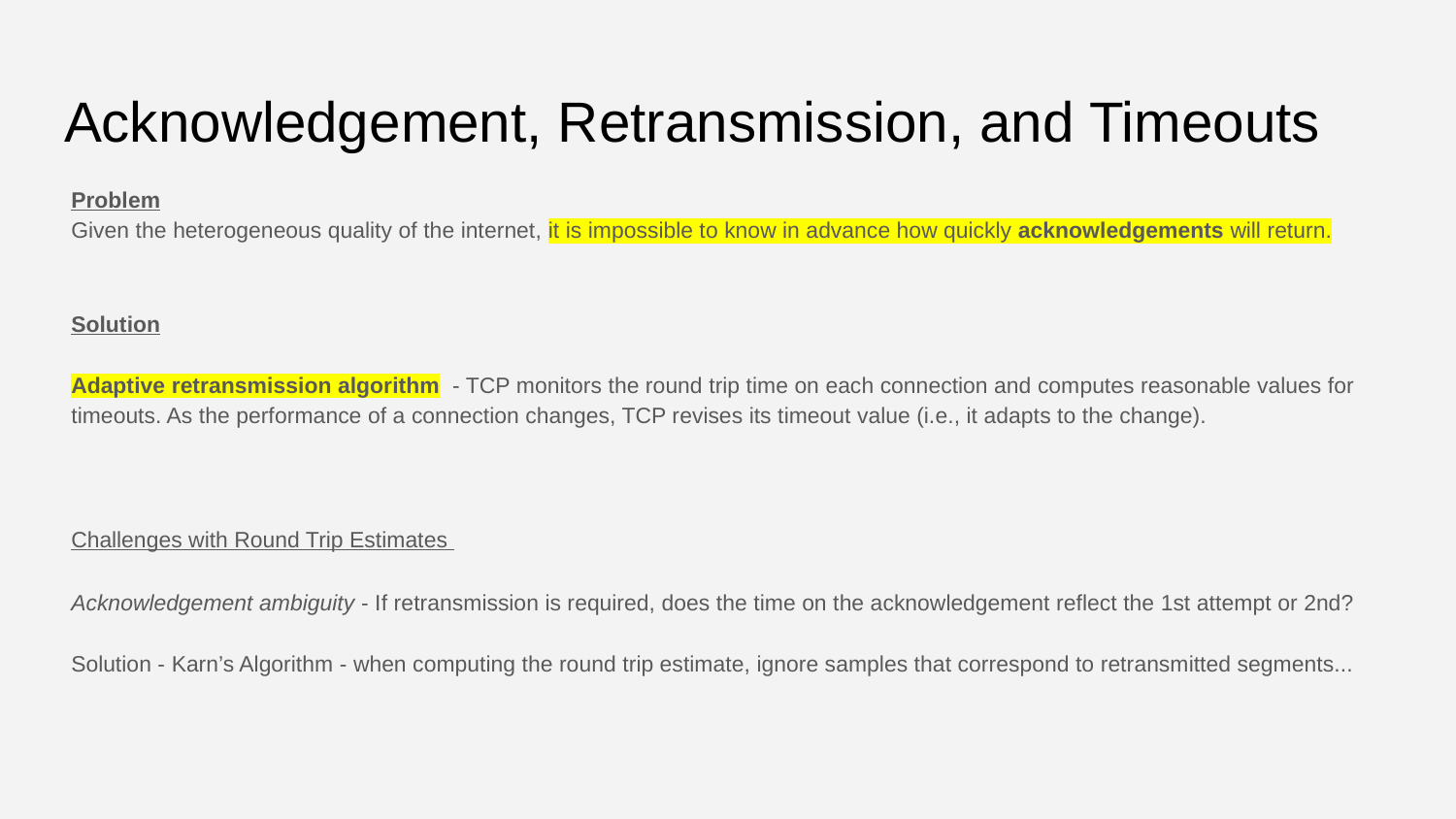

# Acknowledgement, Retransmission, and Timeouts
Problem
Given the heterogeneous quality of the internet, it is impossible to know in advance how quickly acknowledgements will return.
Solution
Adaptive retransmission algorithm  - TCP monitors the round trip time on each connection and computes reasonable values for timeouts. As the performance of a connection changes, TCP revises its timeout value (i.e., it adapts to the change).
Challenges with Round Trip Estimates
Acknowledgement ambiguity - If retransmission is required, does the time on the acknowledgement reflect the 1st attempt or 2nd?
Solution - Karn’s Algorithm - when computing the round trip estimate, ignore samples that correspond to retransmitted segments...